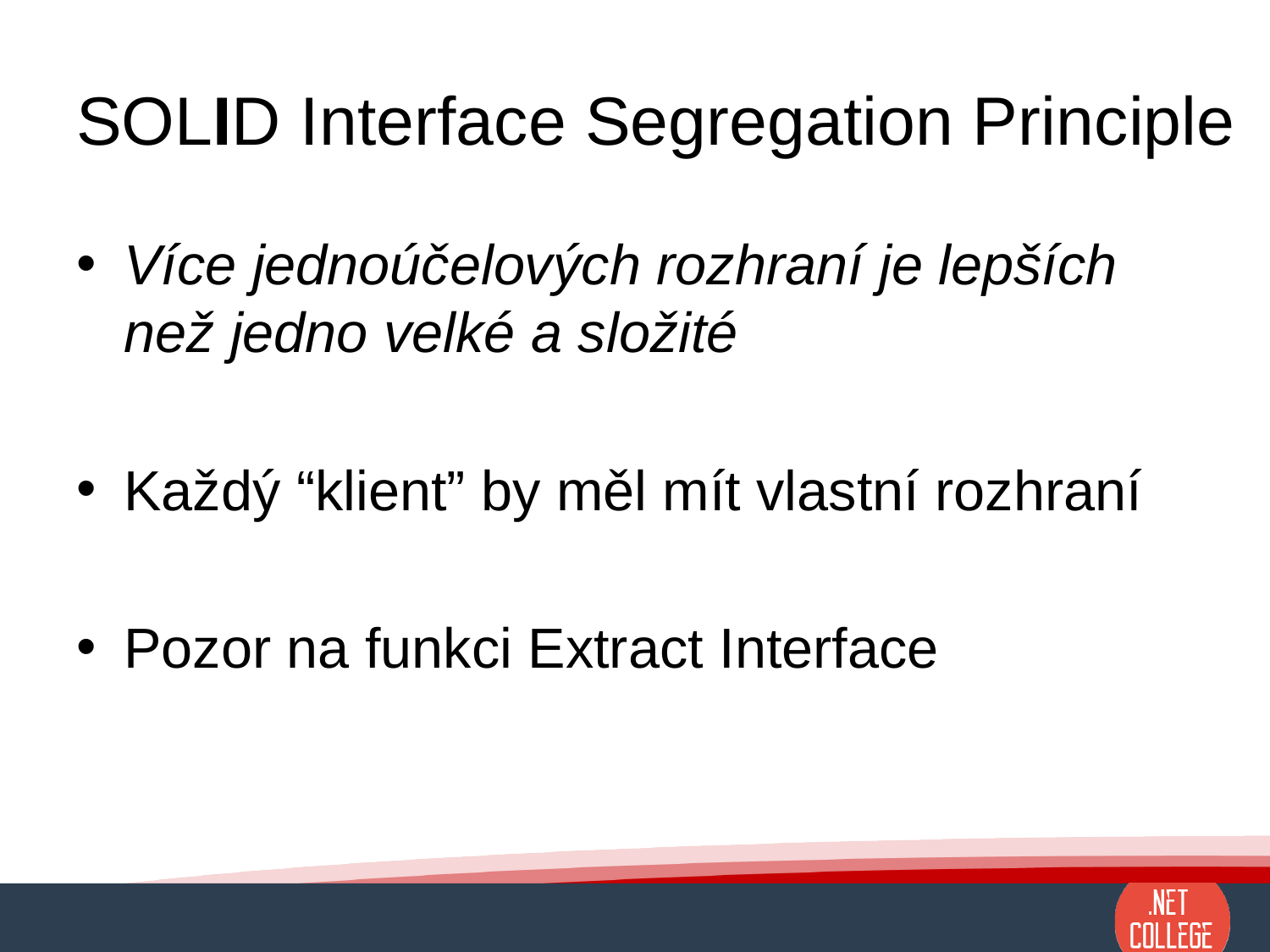

# SOLID Interface Segregation Principle
Více jednoúčelových rozhraní je lepších
než jedno velké a složité

Každý “klient” by měl mít vlastní rozhraní

Pozor na funkci Extract Interface